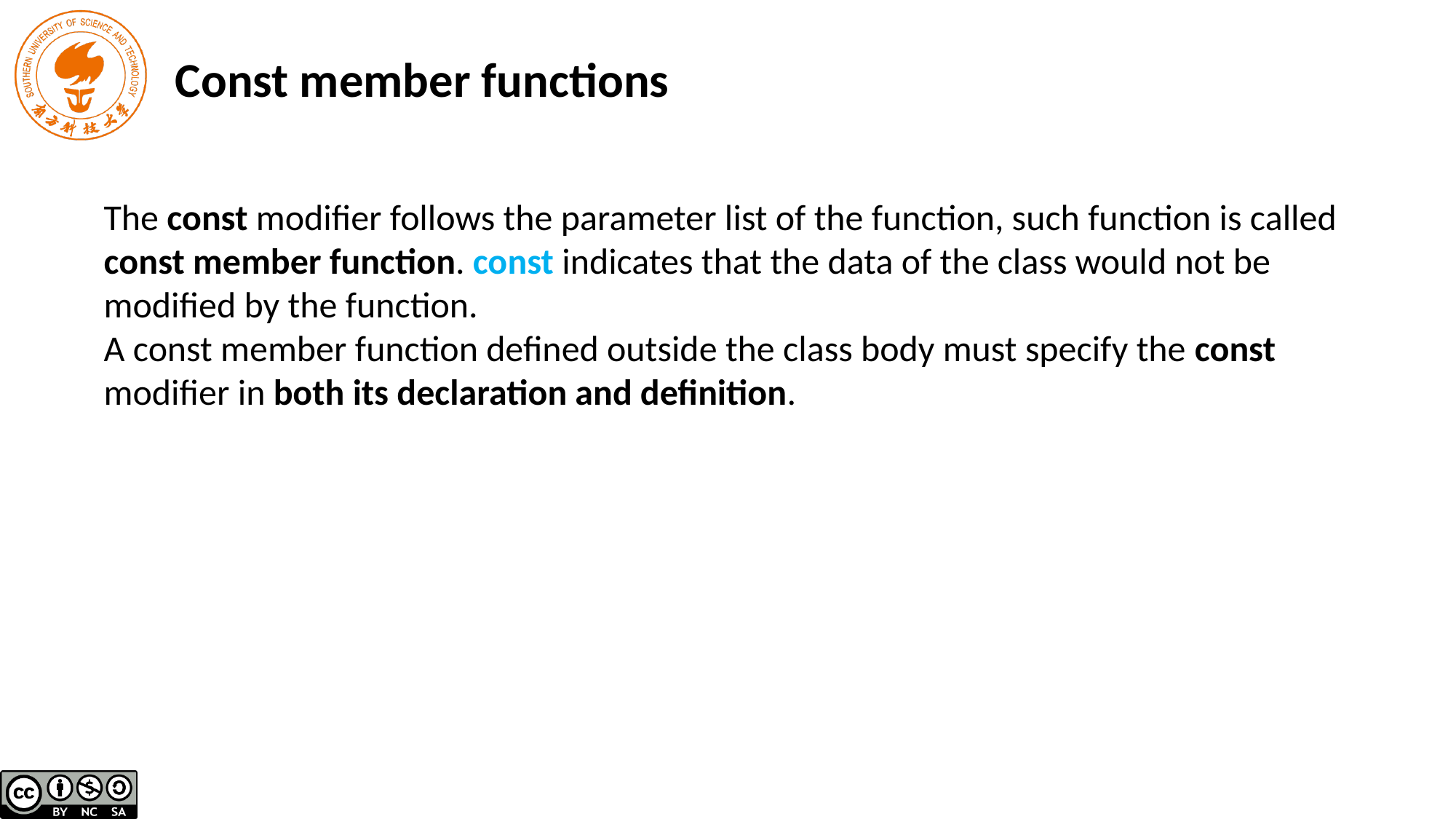

# Const member functions
The const modifier follows the parameter list of the function, such function is called const member function. const indicates that the data of the class would not be modified by the function.
A const member function defined outside the class body must specify the const modifier in both its declaration and definition.